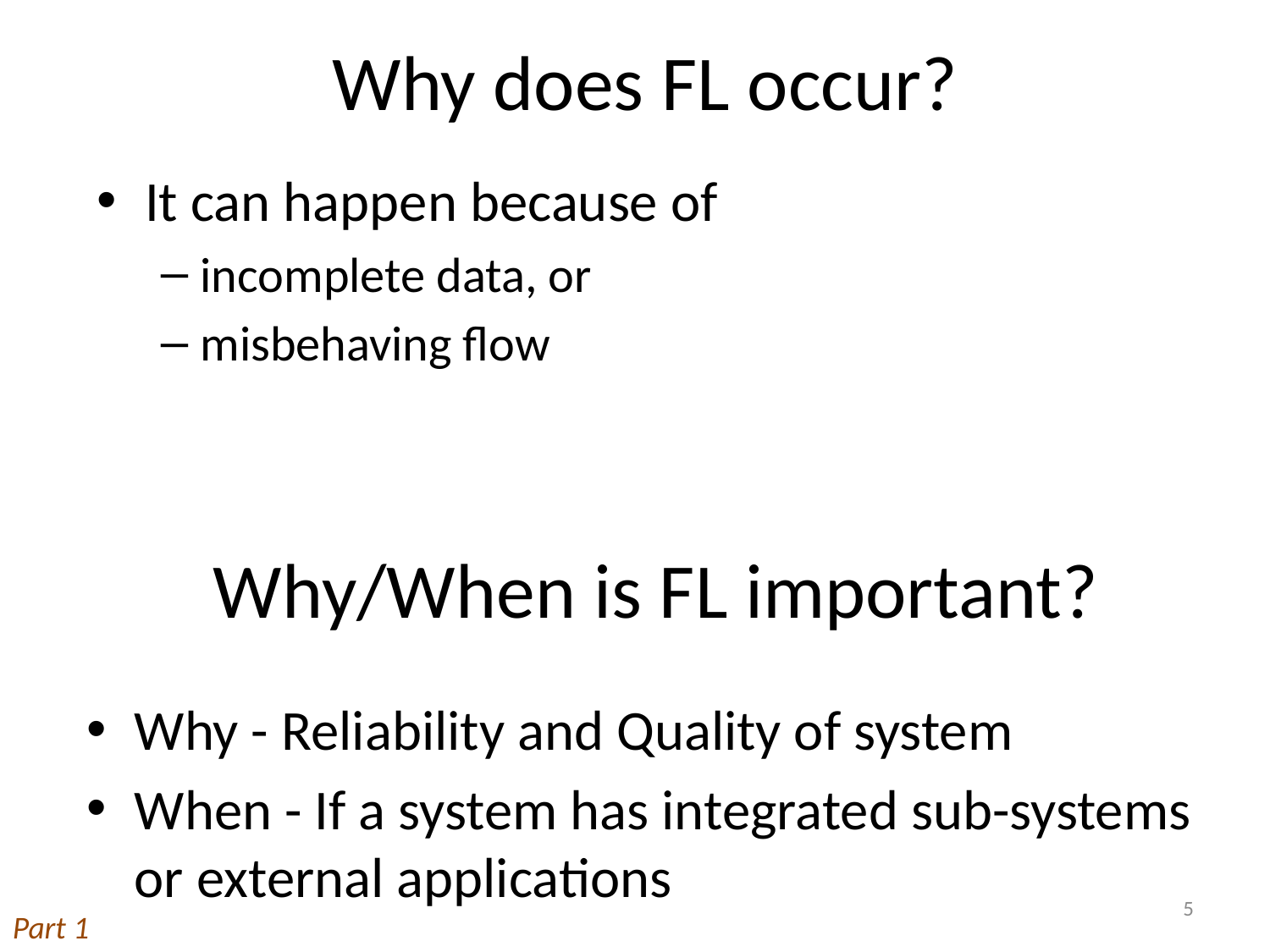

# Why does FL occur?
It can happen because of
incomplete data, or
misbehaving flow
Why/When is FL important?
Why - Reliability and Quality of system
When - If a system has integrated sub-systems or external applications
5
Part 1